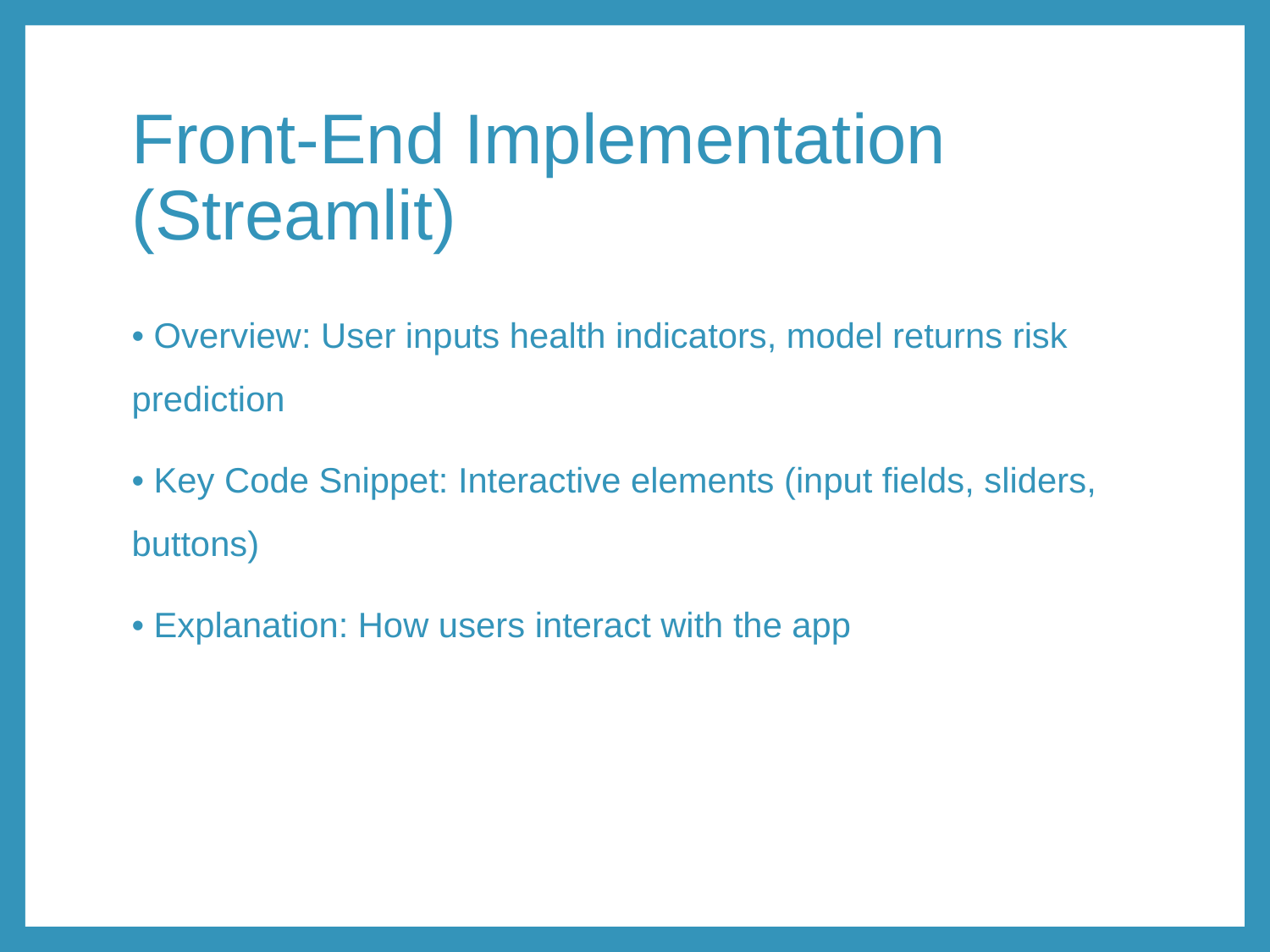

# Front-End Implementation (Streamlit)
• Overview: User inputs health indicators, model returns risk prediction
• Key Code Snippet: Interactive elements (input fields, sliders, buttons)
• Explanation: How users interact with the app